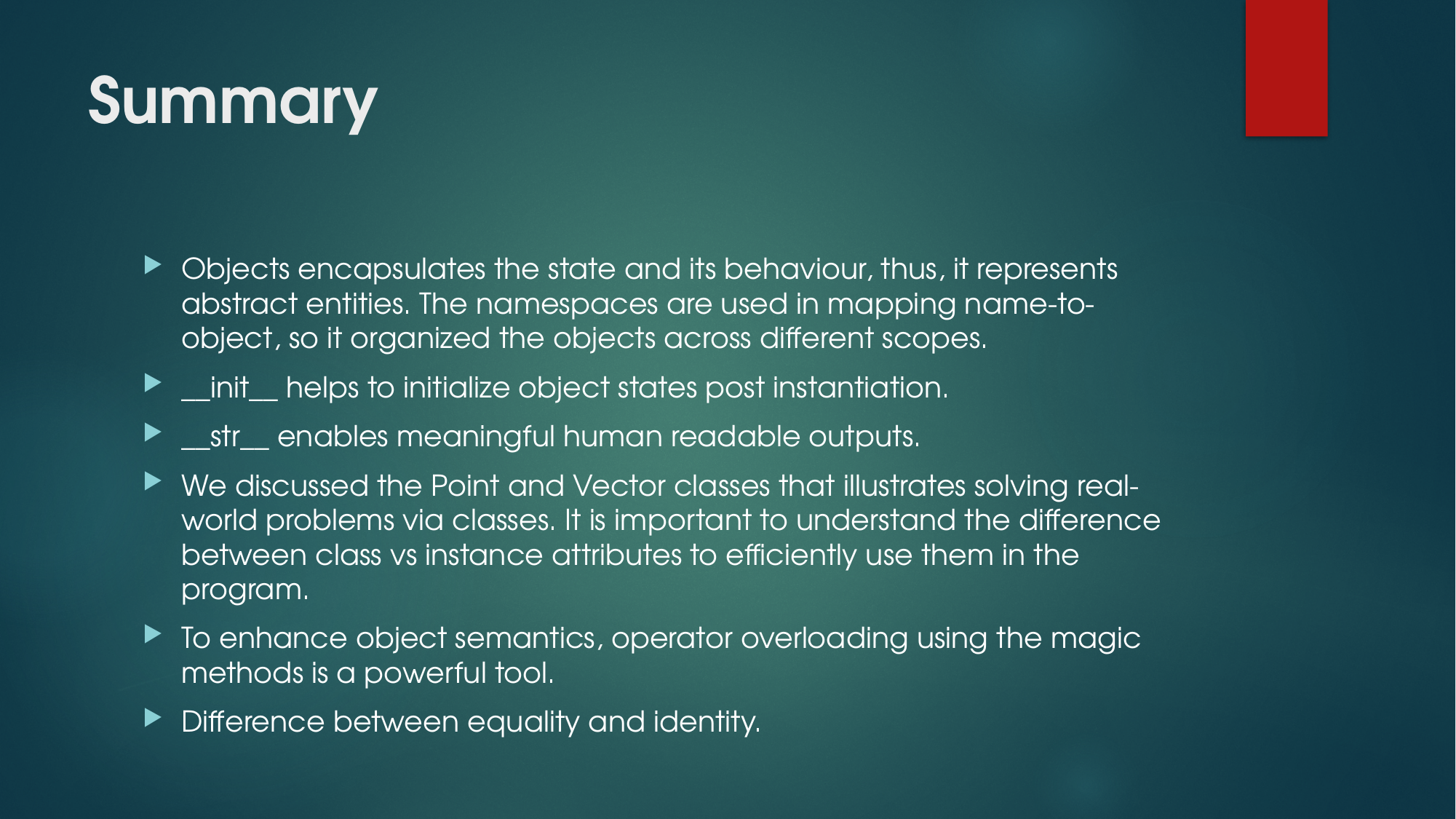

# Summary
Objects encapsulates the state and its behaviour, thus, it represents abstract entities. The namespaces are used in mapping name-to-object, so it organized the objects across different scopes.
__init__ helps to initialize object states post instantiation.
__str__ enables meaningful human readable outputs.
We discussed the Point and Vector classes that illustrates solving real-world problems via classes. It is important to understand the difference between class vs instance attributes to efficiently use them in the program.
To enhance object semantics, operator overloading using the magic methods is a powerful tool.
Difference between equality and identity.